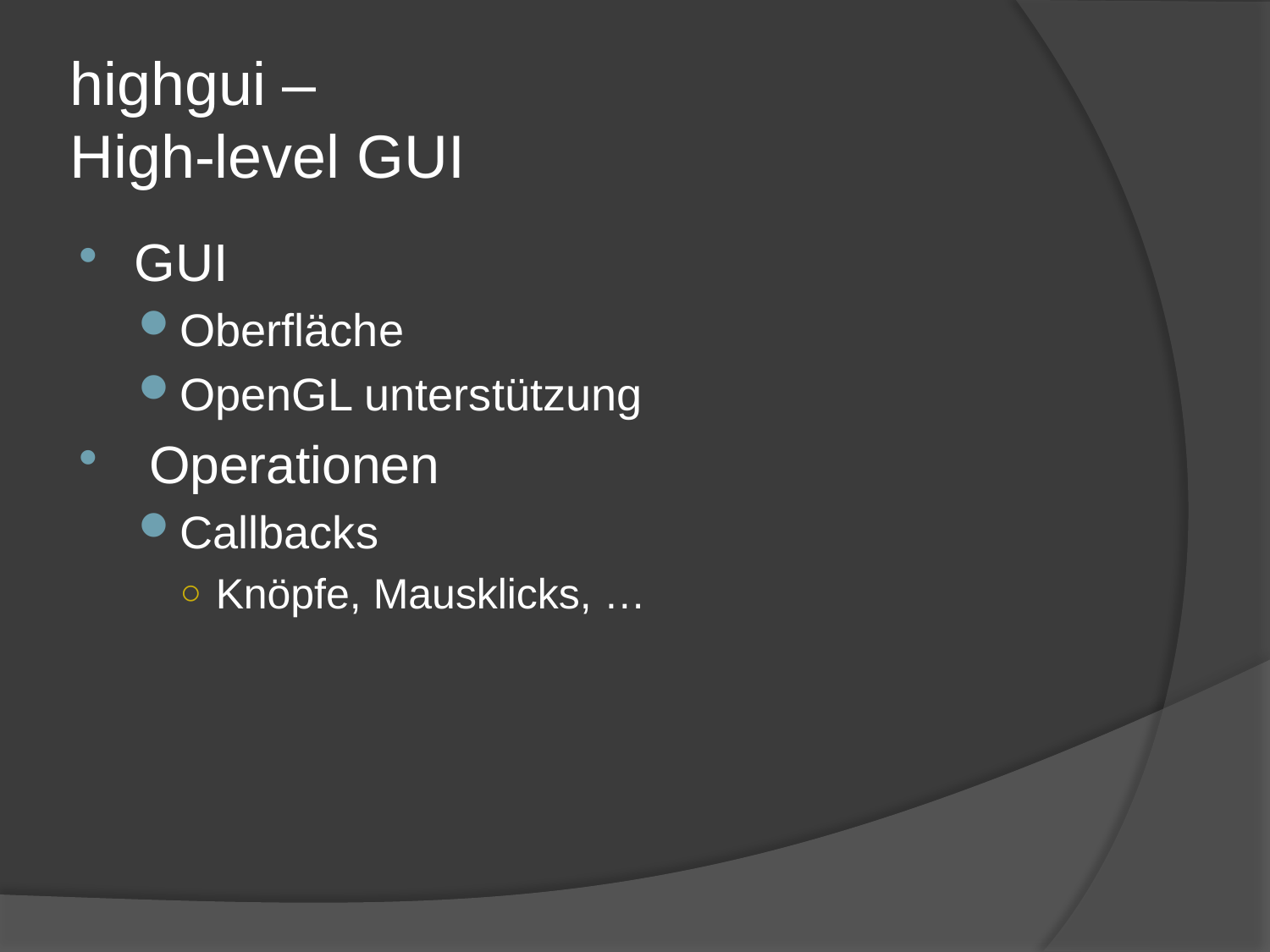

# highgui – High-level GUI
GUI
Oberfläche
OpenGL unterstützung
 Operationen
Callbacks
Knöpfe, Mausklicks, …